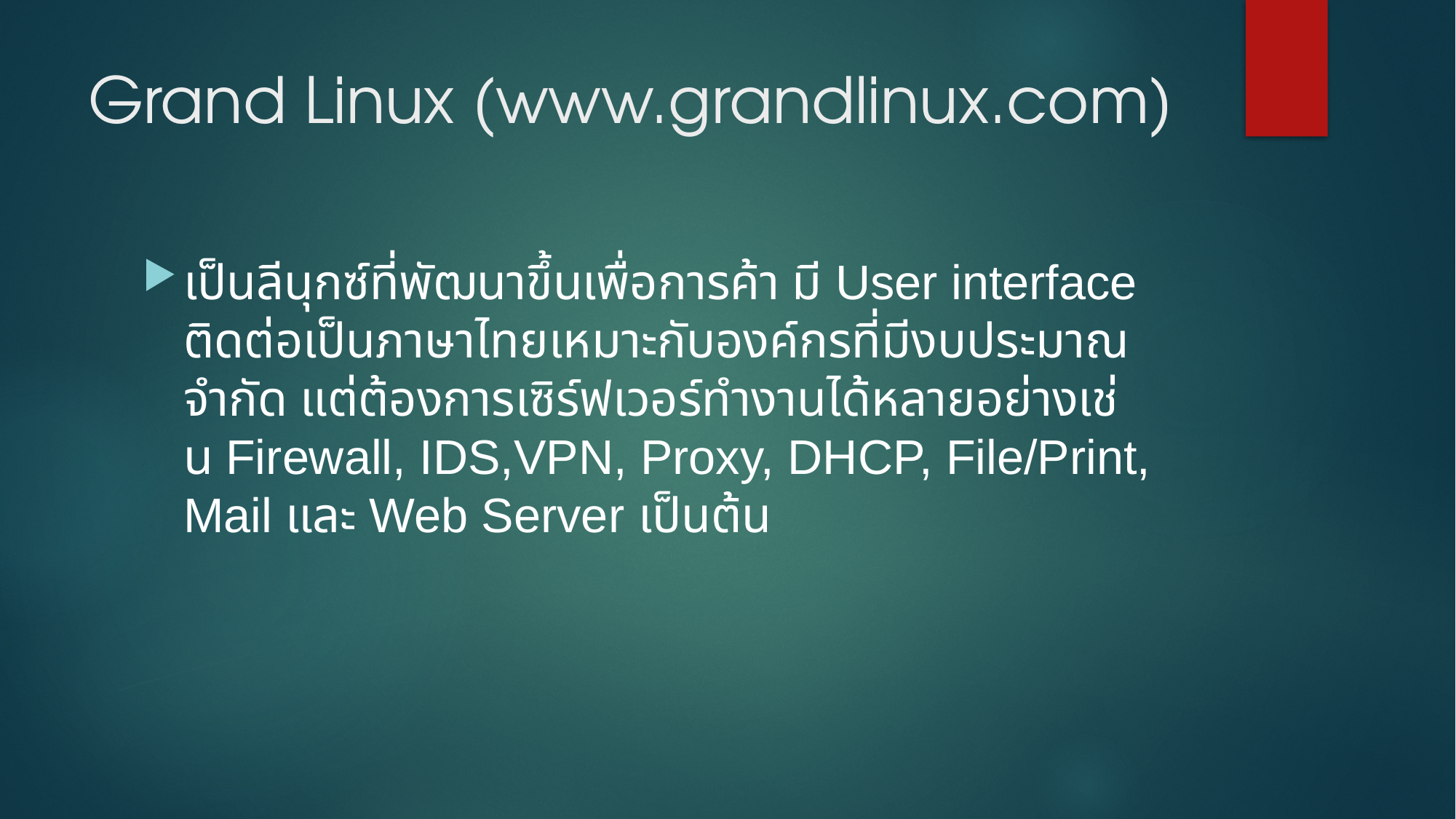

# Grand Linux (www.grandlinux.com)
เป็นลีนุกซ์ที่พัฒนาขึ้นเพื่อการค้า มี User interface ติดต่อเป็นภาษาไทยเหมาะกับองค์กรที่มีงบประมาณจำกัด แต่ต้องการเซิร์ฟเวอร์ทำงานได้หลายอย่างเช่น Firewall, IDS,VPN, Proxy, DHCP, File/Print, Mail และ Web Server เป็นต้น